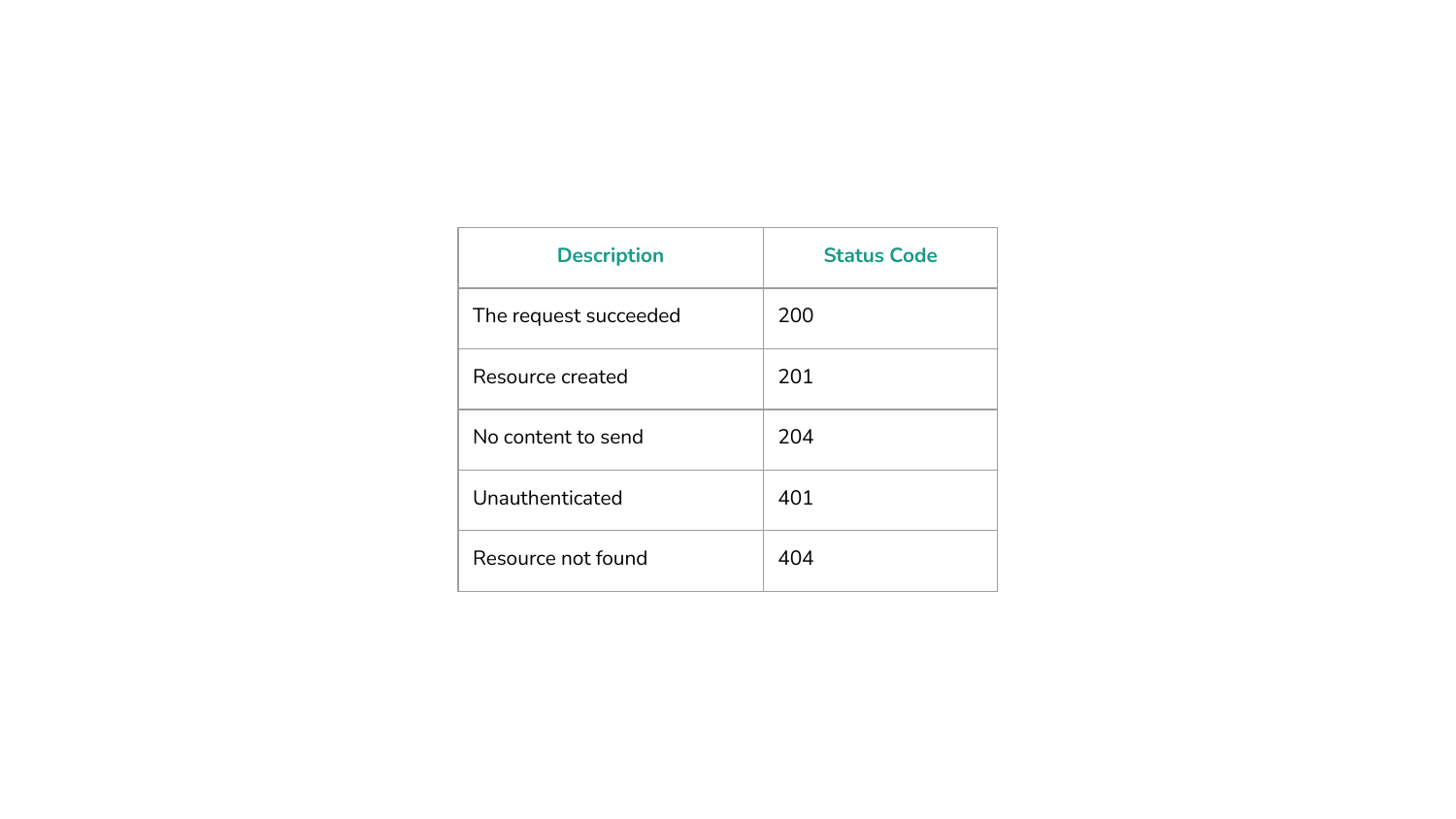

| Description | Status Code |
| --- | --- |
| The request succeeded | 200 |
| Resource created | 201 |
| No content to send | 204 |
| Unauthenticated | 401 |
| Resource not found | 404 |